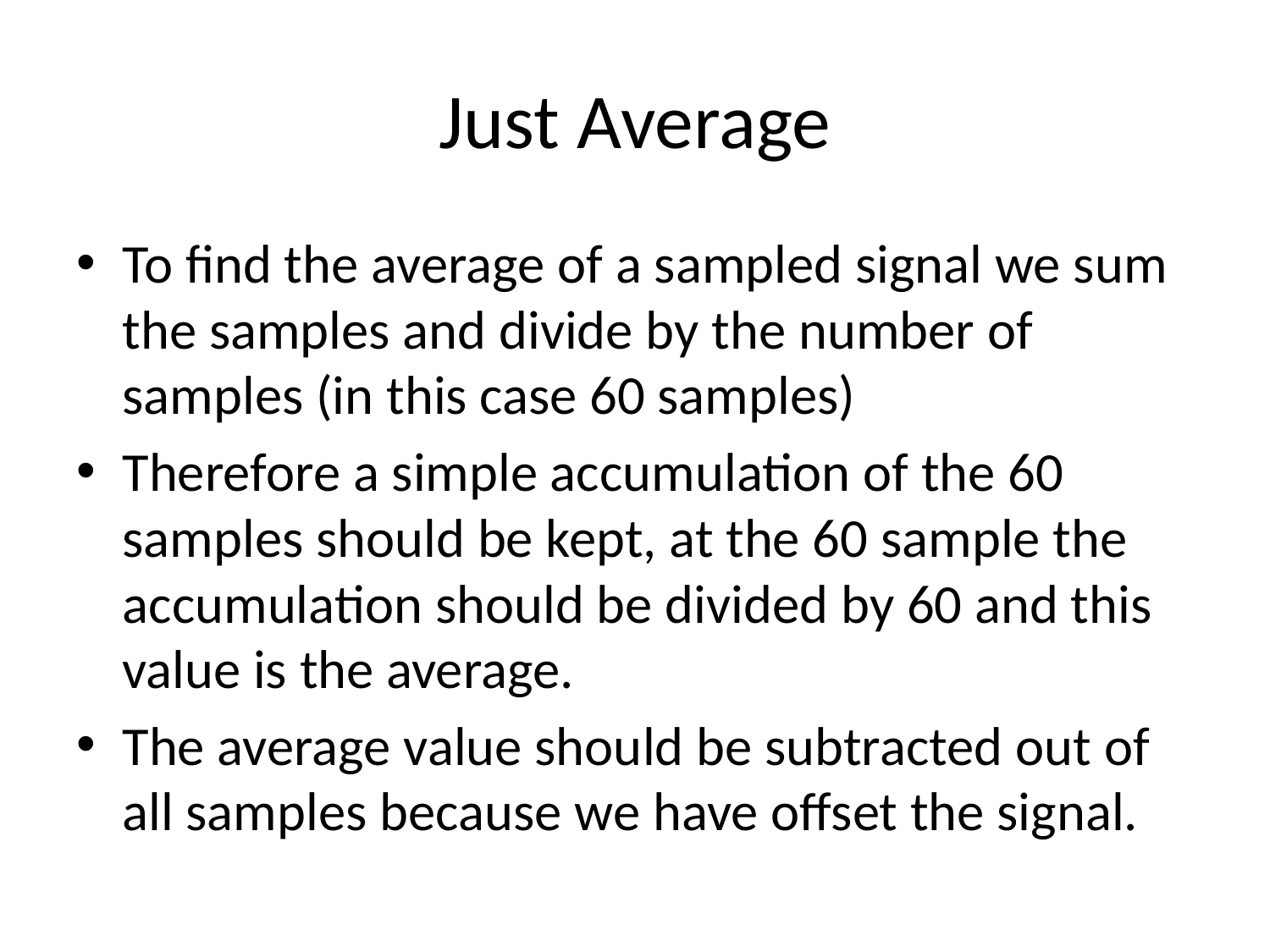

# Just Average
To find the average of a sampled signal we sum the samples and divide by the number of samples (in this case 60 samples)
Therefore a simple accumulation of the 60 samples should be kept, at the 60 sample the accumulation should be divided by 60 and this value is the average.
The average value should be subtracted out of all samples because we have offset the signal.